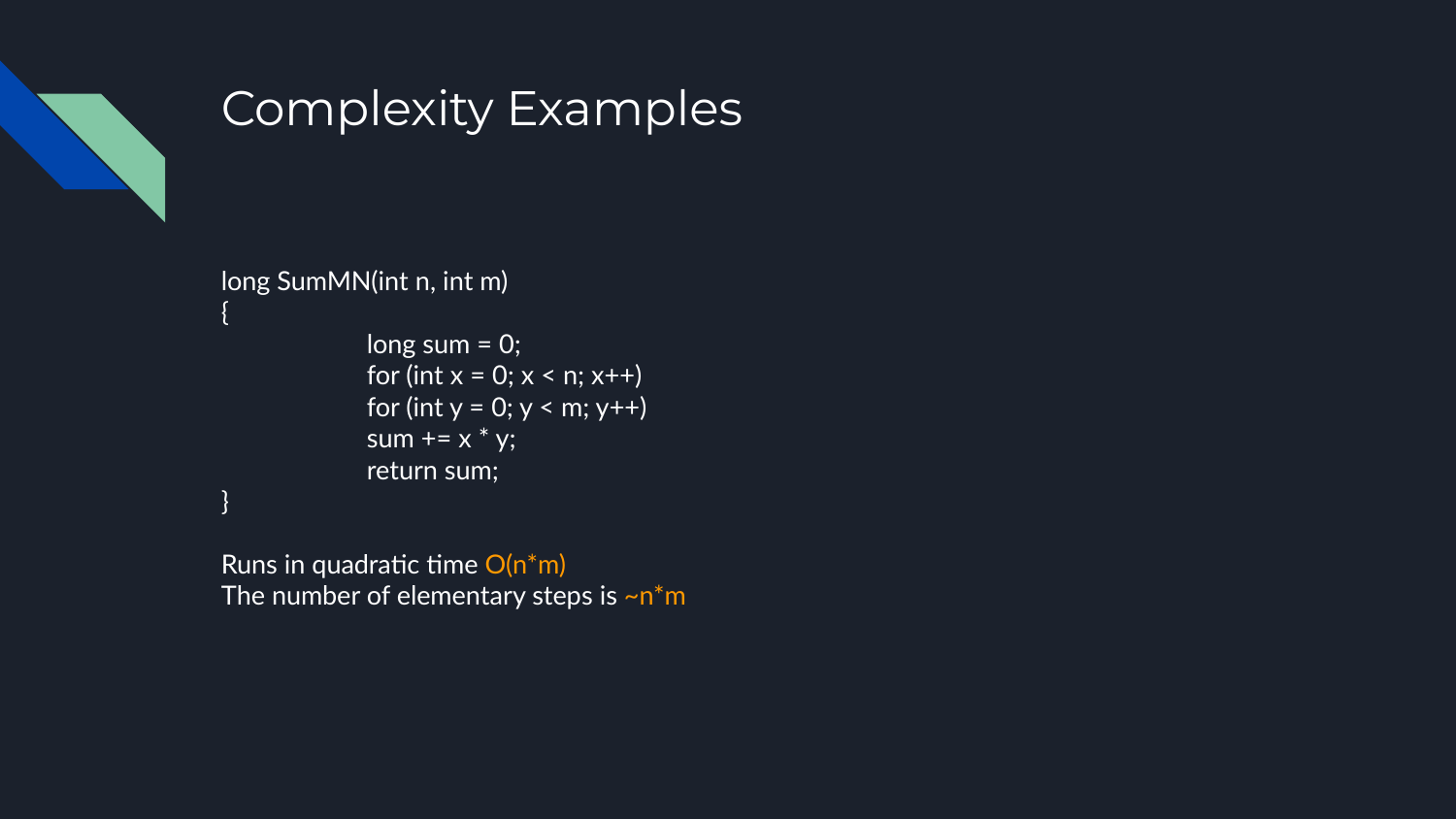

# Complexity Examples
long SumMN(int n, int m)
{
	long sum = 0;
	for (int x = 0; x < n; x++)
    	for (int y = 0; y < m; y++)
        	sum += x * y;
	return sum;
}

Runs in quadratic time O(n*m)
The number of elementary steps is ~n*m